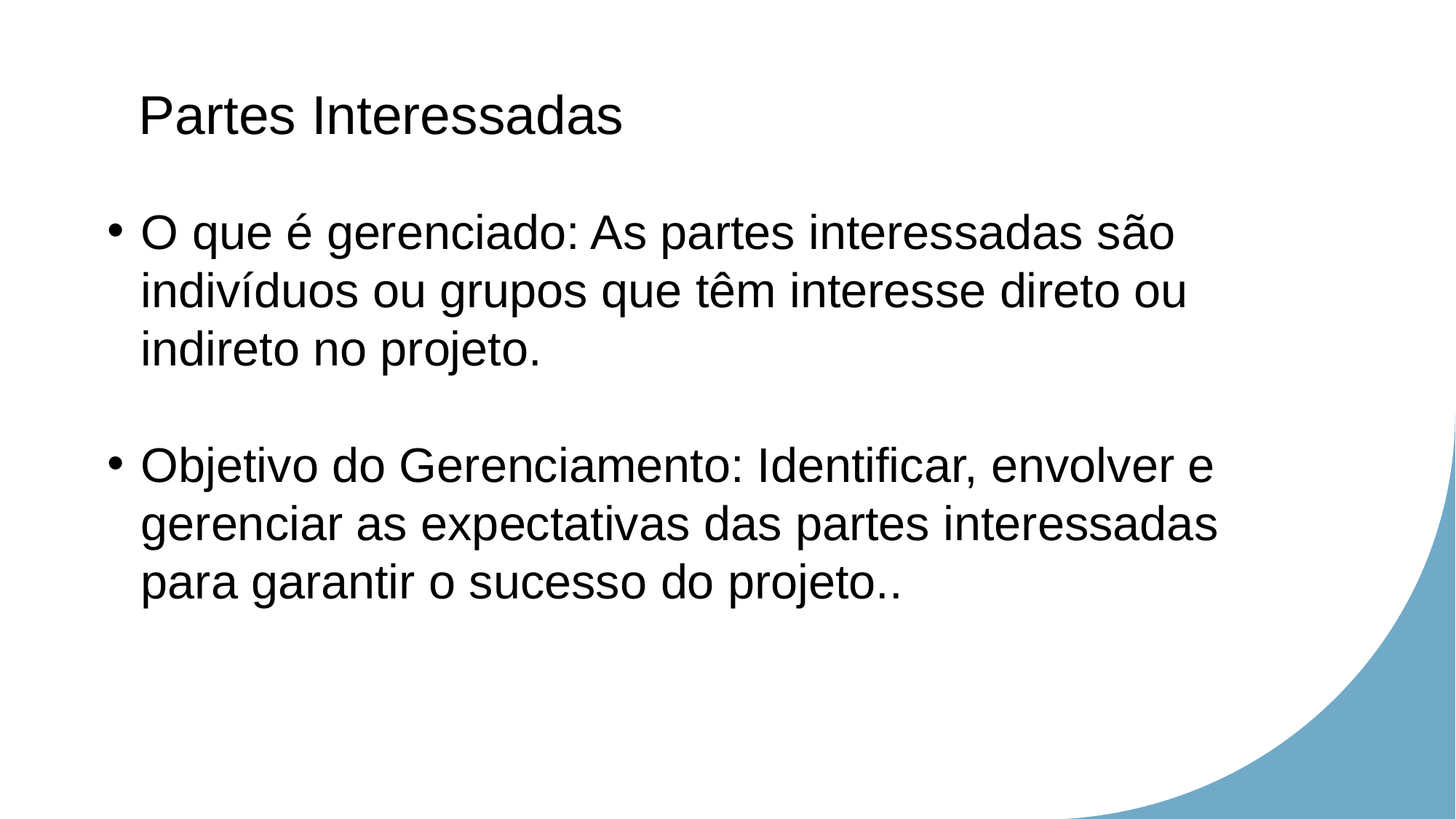

Qualidade
Recursos
Escopo
Aquisições
Partes Interessadas
O que é gerenciado: As partes interessadas são indivíduos ou grupos que têm interesse direto ou indireto no projeto.

Objetivo do Gerenciamento: Identificar, envolver e gerenciar as expectativas das partes interessadas para garantir o sucesso do projeto..
Cronograma
Custos
Riscos
Comunicação
Integração